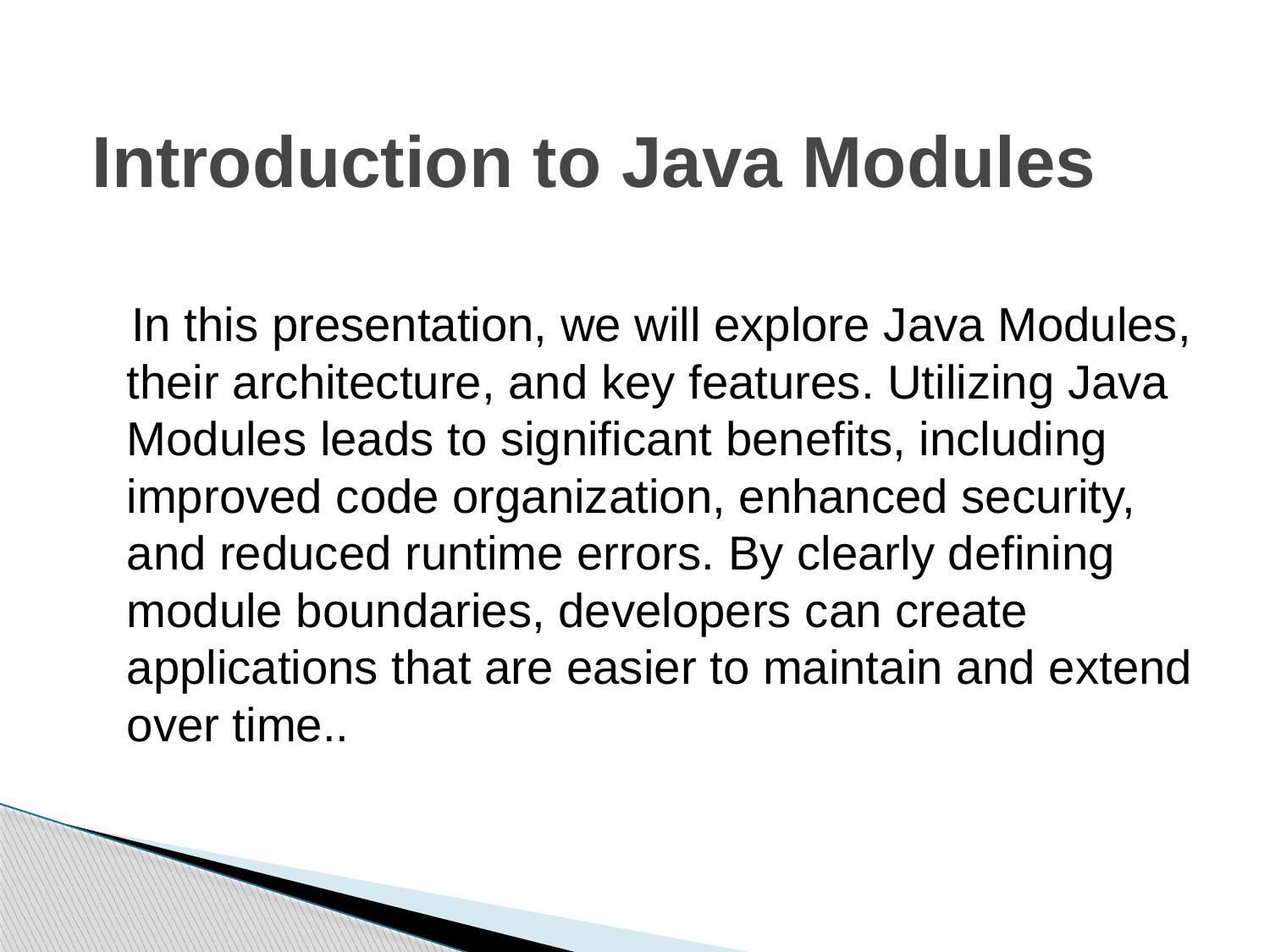

# Introduction to Java Modules
   In this presentation, we will explore Java Modules, their architecture, and key features. Utilizing Java Modules leads to significant benefits, including improved code organization, enhanced security, and reduced runtime errors. By clearly defining module boundaries, developers can create applications that are easier to maintain and extend over time..